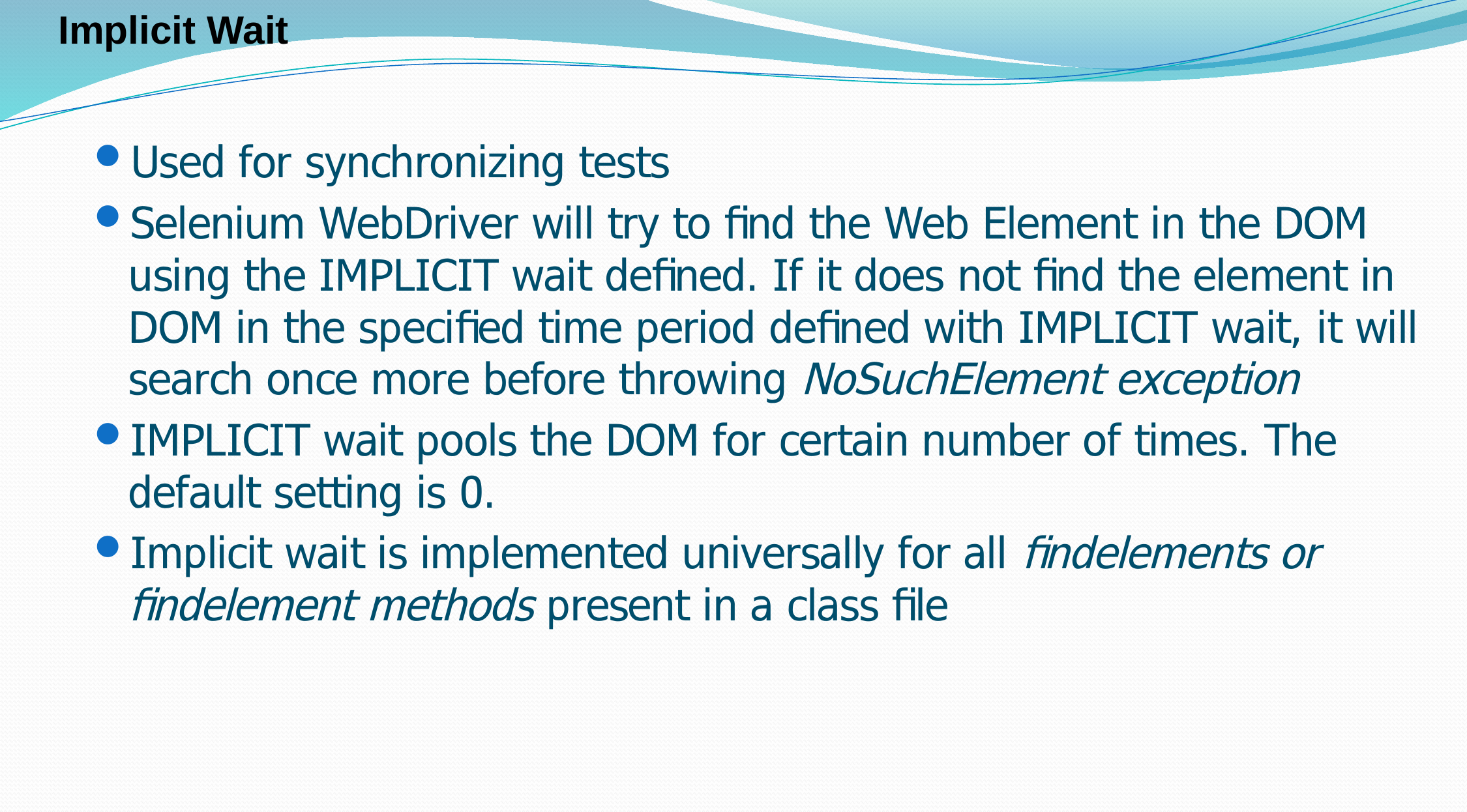

Implicit Wait

Used for synchronizing tests
Selenium WebDriver will try to find the Web Element in the DOM using the IMPLICIT wait defined. If it does not find the element in DOM in the specified time period defined with IMPLICIT wait, it will search once more before throwing NoSuchElement exception
IMPLICIT wait pools the DOM for certain number of times. The default setting is 0.
Implicit wait is implemented universally for all findelements or findelement methods present in a class file